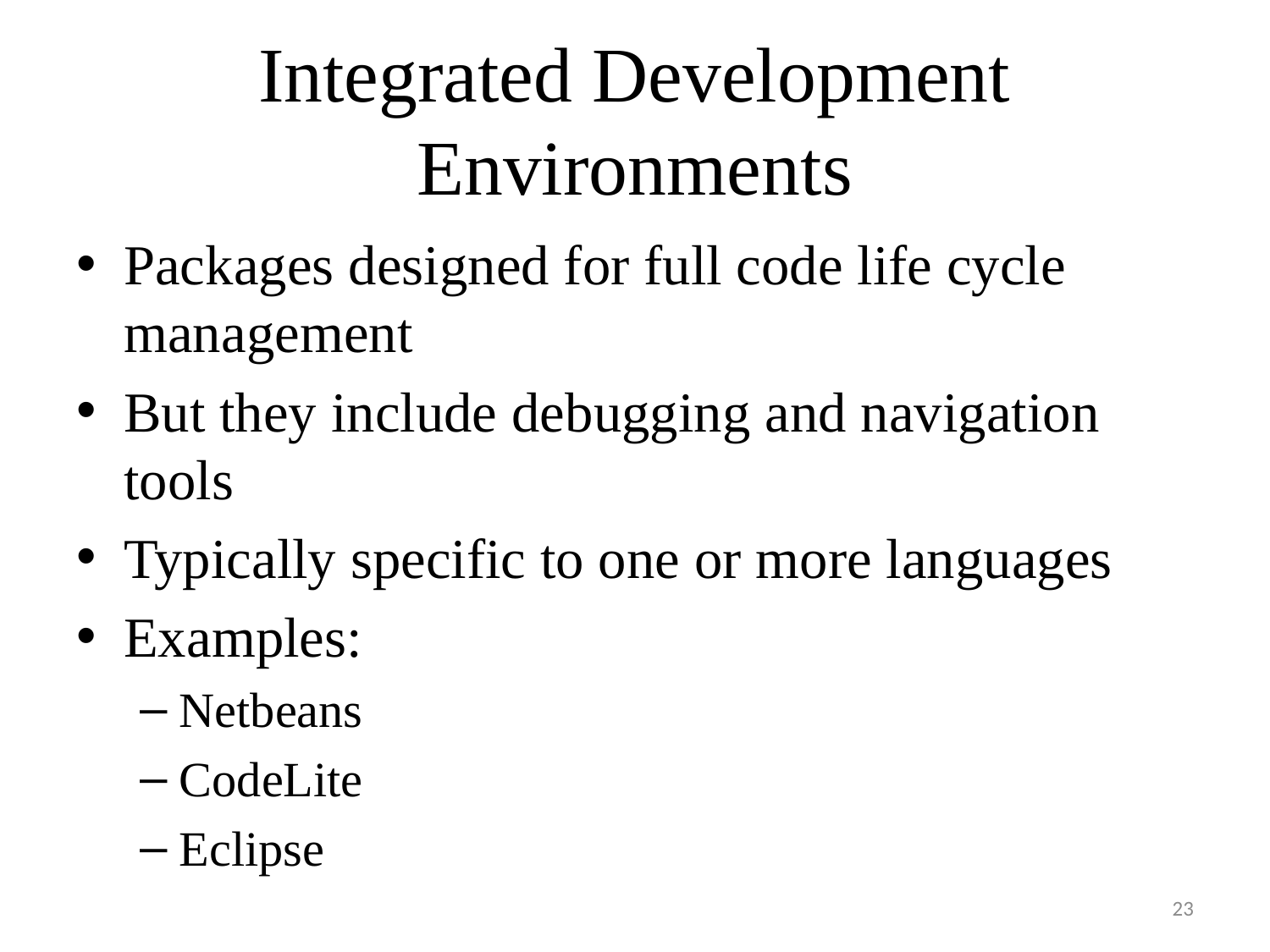

# Integrated Development Environments
Packages designed for full code life cycle management
But they include debugging and navigation tools
Typically specific to one or more languages
Examples:
Netbeans
CodeLite
Eclipse
23